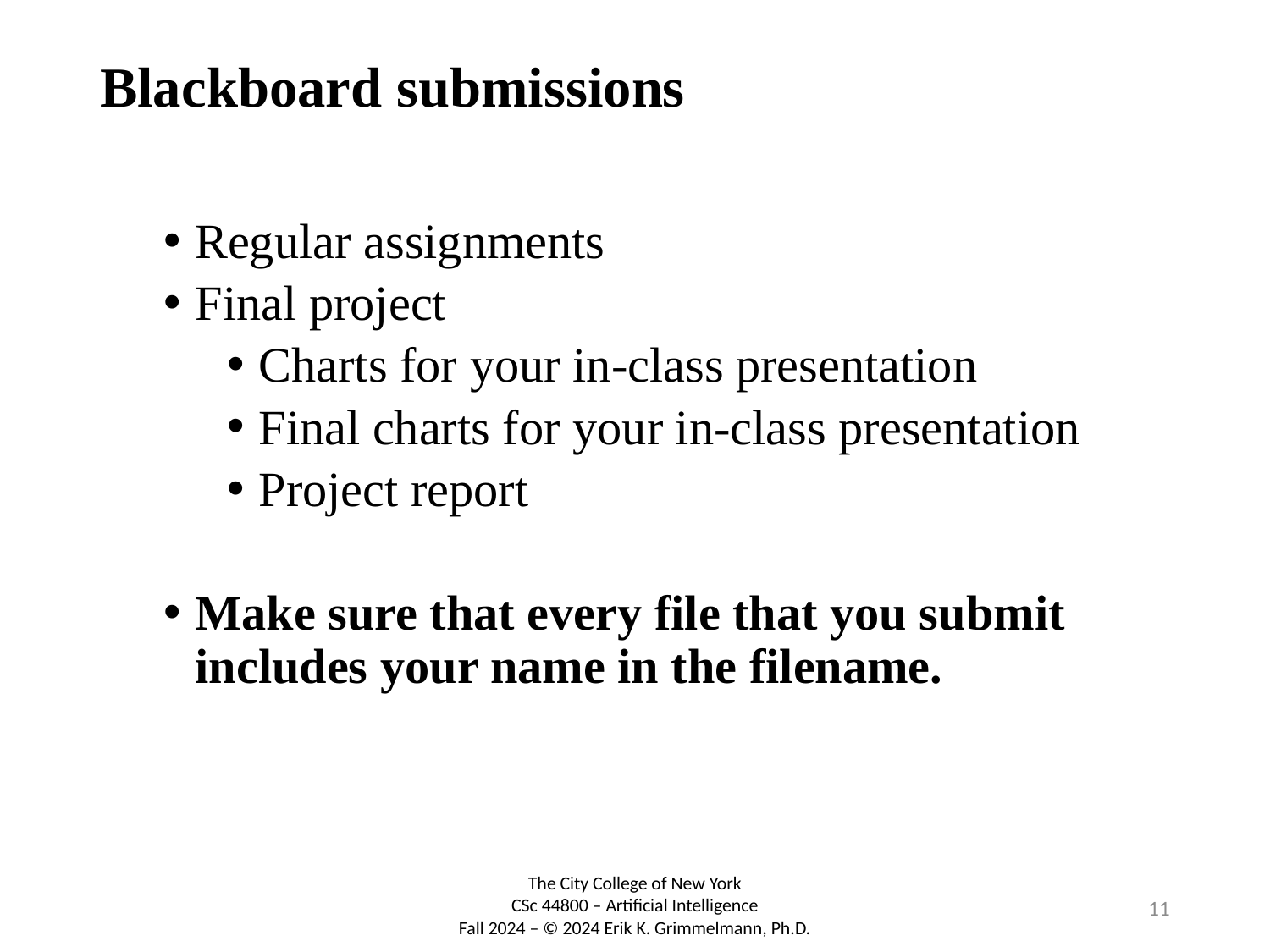

# Blackboard submissions
Regular assignments
Final project
Charts for your in-class presentation
Final charts for your in-class presentation
Project report

Make sure that every file that you submit includes your name in the filename.
11